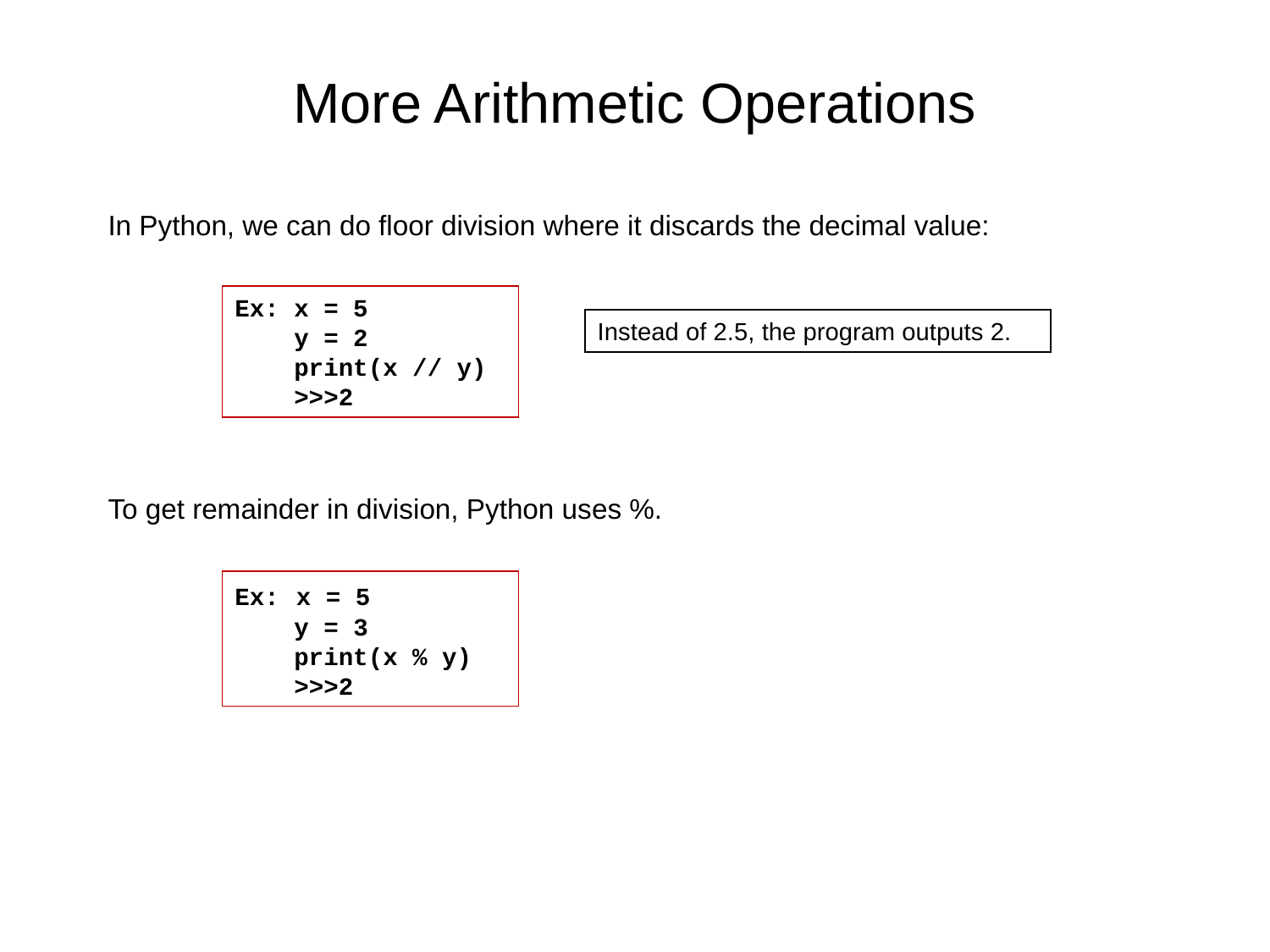

# More Arithmetic Operations
In Python, we can do floor division where it discards the decimal value:

To get remainder in division, Python uses %.
Ex: x = 5
    y = 2
    print(x // y)
    >>>2
Instead of 2.5, the program outputs 2.
Ex: x = 5
    y = 3
    print(x % y)
    >>>2